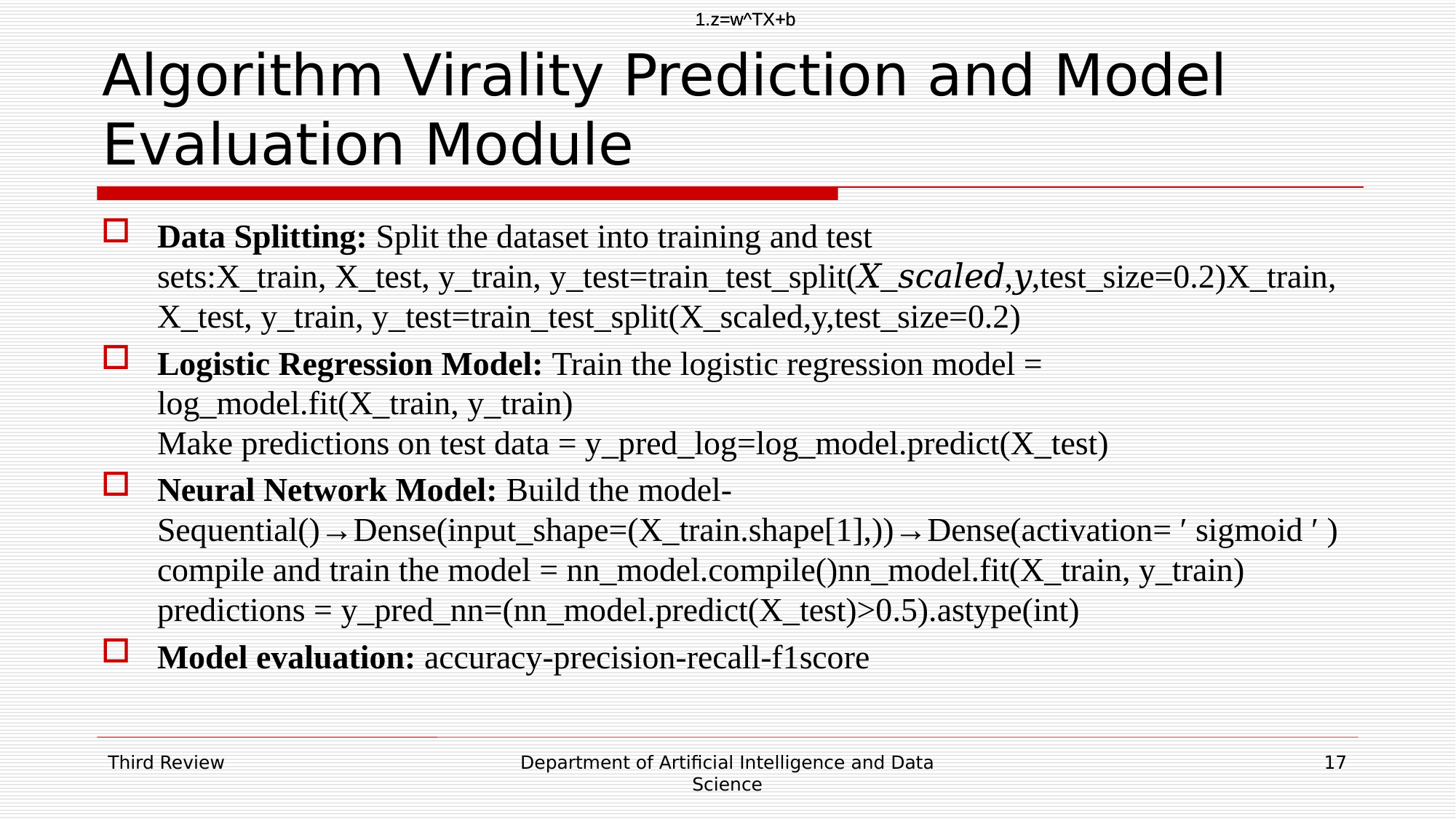

z=w^TX+b

[7:51 PM]

z=w^TX+b

[7:51 PM]

# Algorithm Virality Prediction and Model Evaluation Module
Data Splitting: Split the dataset into training and test sets:X_train, X_test, y_train, y_test=train_test_split(𝑋_𝑠𝑐𝑎𝑙𝑒𝑑,𝑦,test_size=0.2)X_train, X_test, y_train, y_test=train_test_split(X_scaled,y,test_size=0.2)
Logistic Regression Model: Train the logistic regression model = log_model.fit(X_train, y_train)
Make predictions on test data = y_pred_log=log_model.predict(X_test)
Neural Network Model: Build the model- Sequential()→Dense(input_shape=(X_train.shape[1],))→Dense(activation= ′ sigmoid ′ )
compile and train the model = nn_model.compile()nn_model.fit(X_train, y_train)
predictions = y_pred_nn=(nn_model.predict(X_test)>0.5).astype(int)
Model evaluation: accuracy-precision-recall-f1score
Third Review
Department of Artificial Intelligence and Data Science
17